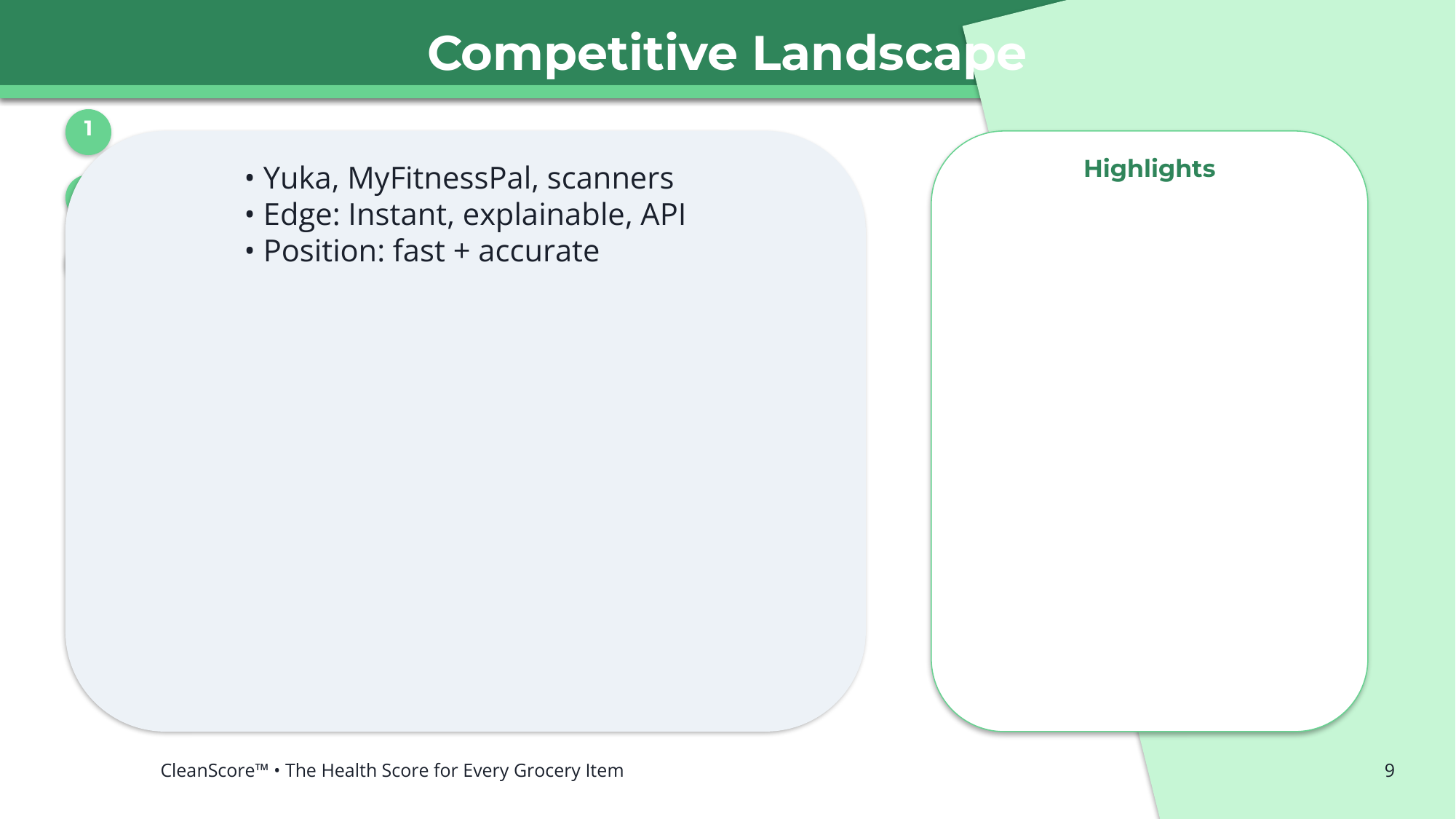

Competitive Landscape

1

Highlights
• Yuka, MyFitnessPal, scanners
• Edge: Instant, explainable, API
• Position: fast + accurate

2

3
CleanScore™ • The Health Score for Every Grocery Item
9